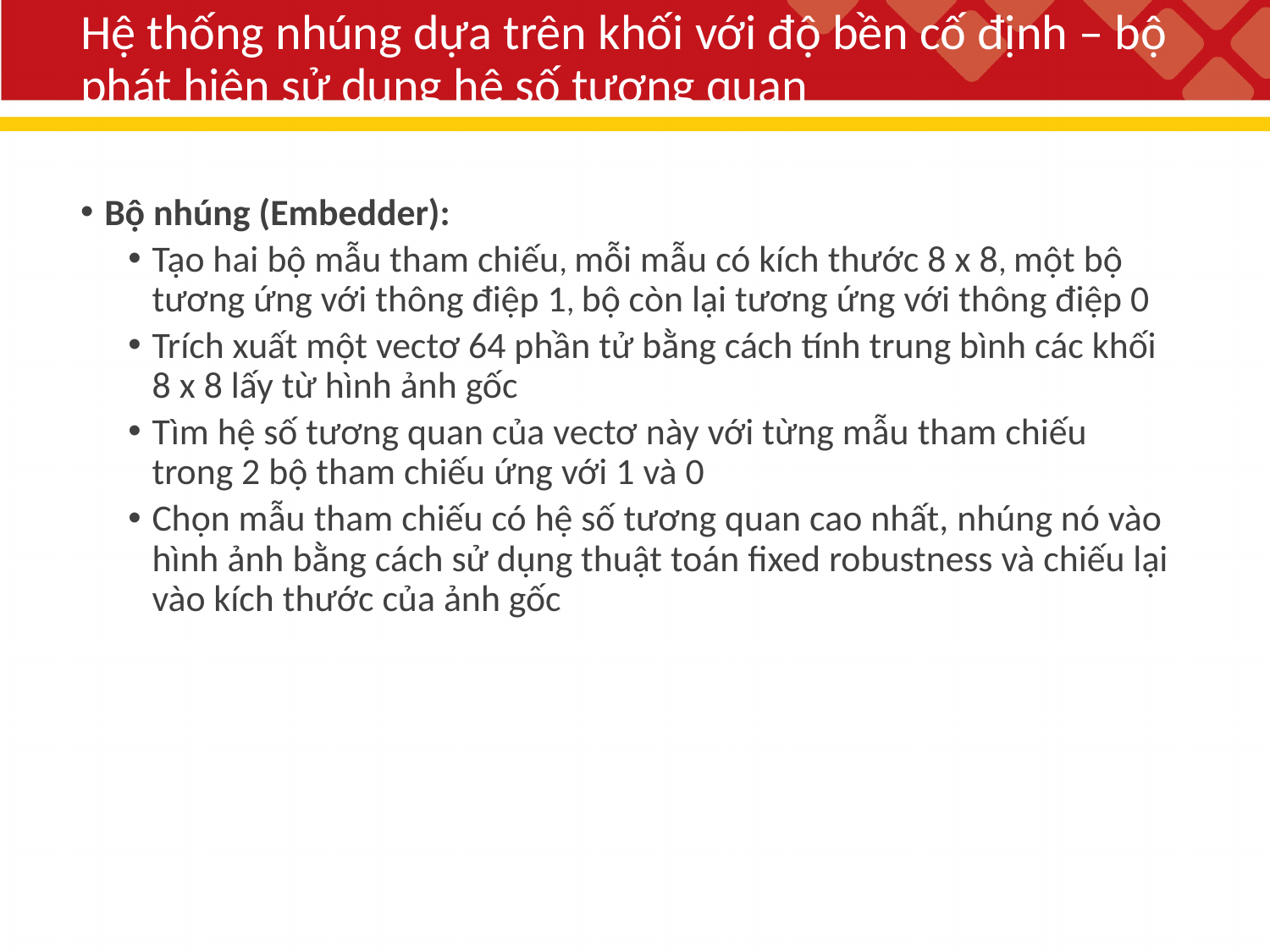

# Hệ thống nhúng dựa trên khối với độ bền cố định – bộ phát hiện sử dụng hệ số tương quan
Bộ nhúng (Embedder):
Tạo hai bộ mẫu tham chiếu, mỗi mẫu có kích thước 8 x 8, một bộ tương ứng với thông điệp 1, bộ còn lại tương ứng với thông điệp 0
Trích xuất một vectơ 64 phần tử bằng cách tính trung bình các khối  8 x 8 lấy từ hình ảnh gốc
Tìm hệ số tương quan của vectơ này với từng mẫu tham chiếu trong 2 bộ tham chiếu ứng với 1 và 0
Chọn mẫu tham chiếu có hệ số tương quan cao nhất, nhúng nó vào hình ảnh bằng cách sử dụng thuật toán fixed robustness và chiếu lại vào kích thước của ảnh gốc